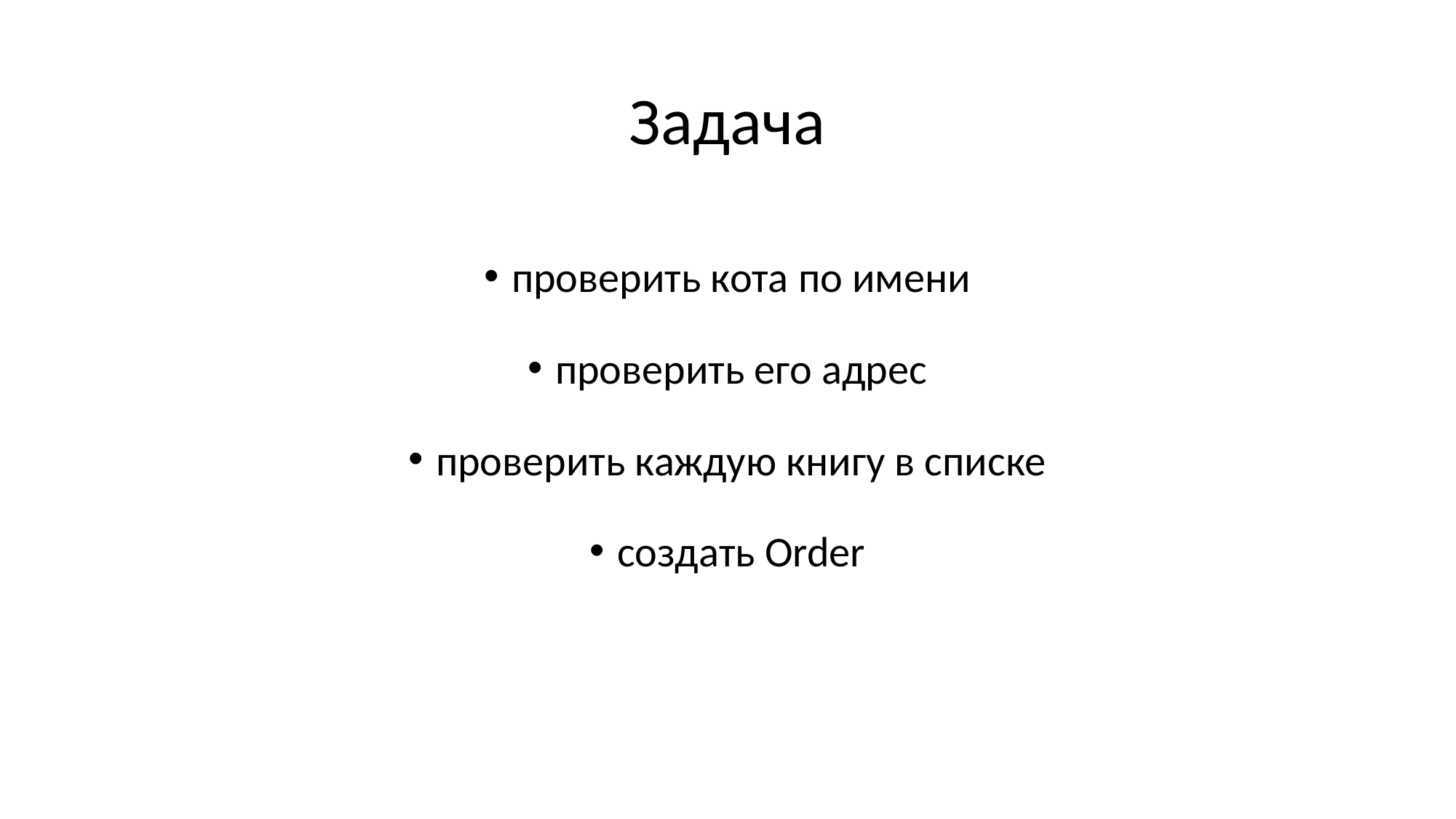

# Задача
проверить кота по имени
проверить его адрес
проверить каждую книгу в списке
создать Order